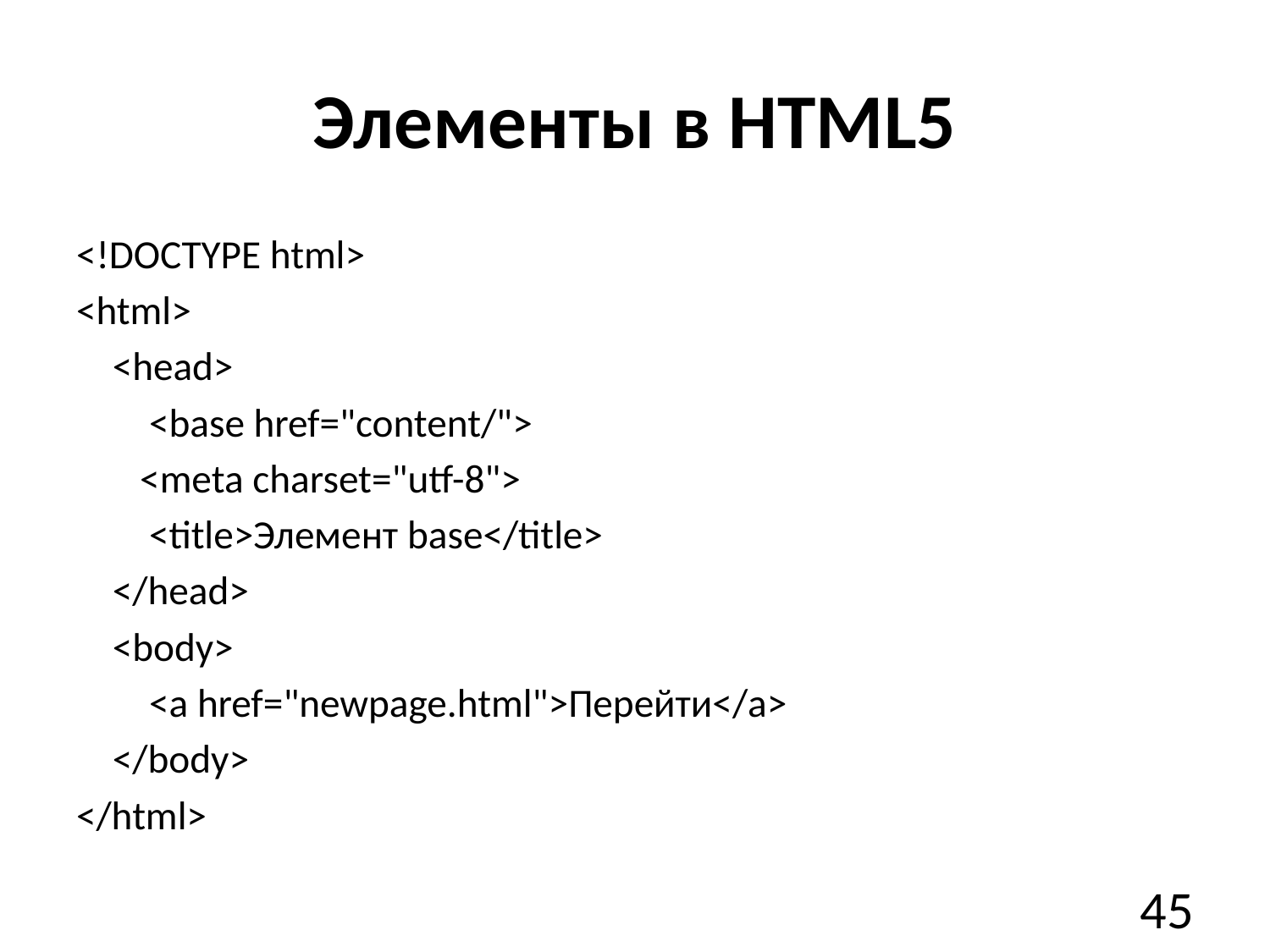

# Элементы в HTML5
<!DOCTYPE html>
<html>
    <head>
        <base href="content/">
       <meta charset="utf-8">
        <title>Элемент base</title>
    </head>
    <body>
        <a href="newpage.html">Перейти</a>
    </body>
</html>
45